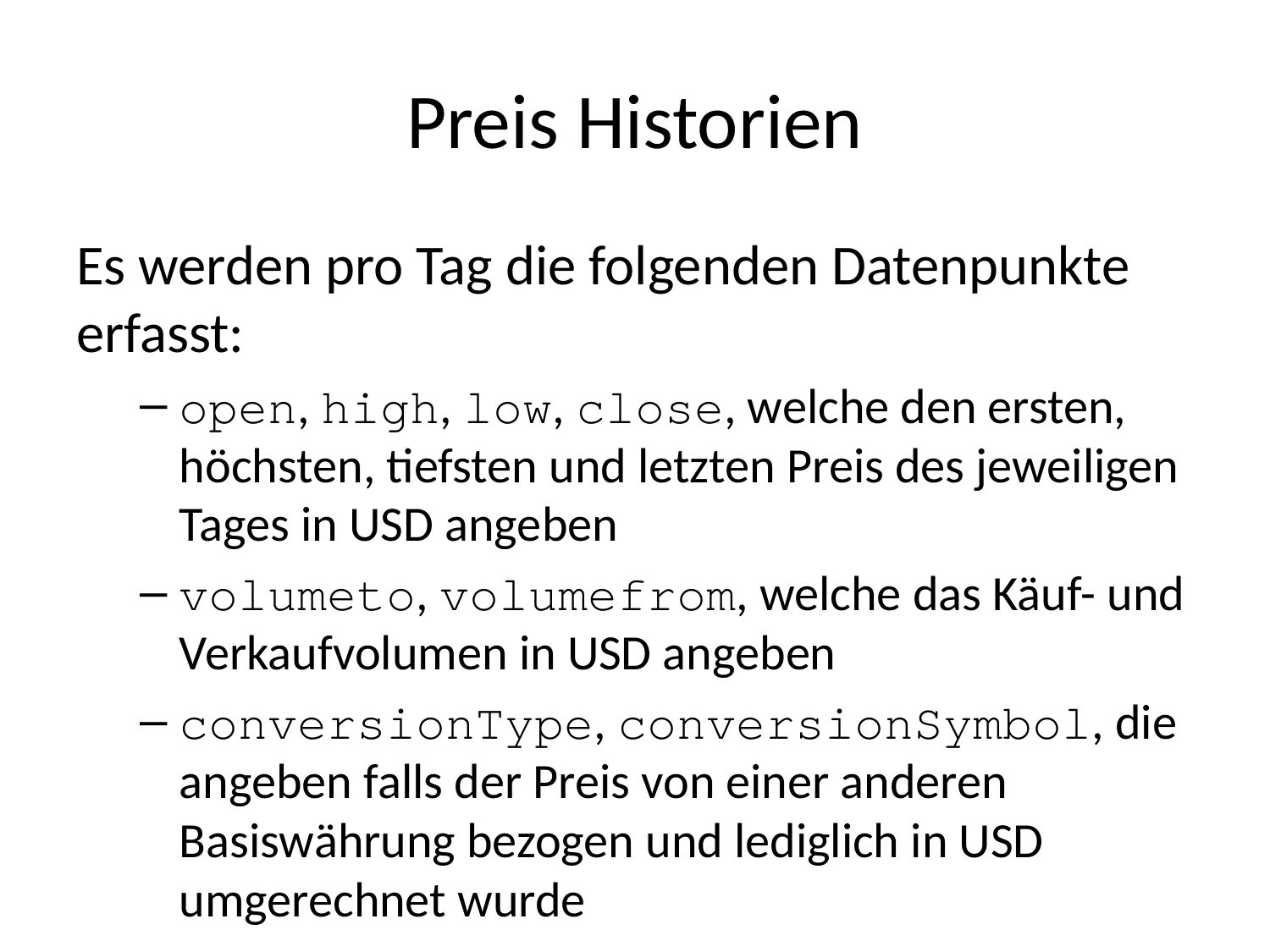

# Preis Historien
Es werden pro Tag die folgenden Datenpunkte erfasst:
open, high, low, close, welche den ersten, höchsten, tiefsten und letzten Preis des jeweiligen Tages in USD angeben
volumeto, volumefrom, welche das Käuf- und Verkaufvolumen in USD angeben
conversionType, conversionSymbol, die angeben falls der Preis von einer anderen Basiswährung bezogen und lediglich in USD umgerechnet wurde